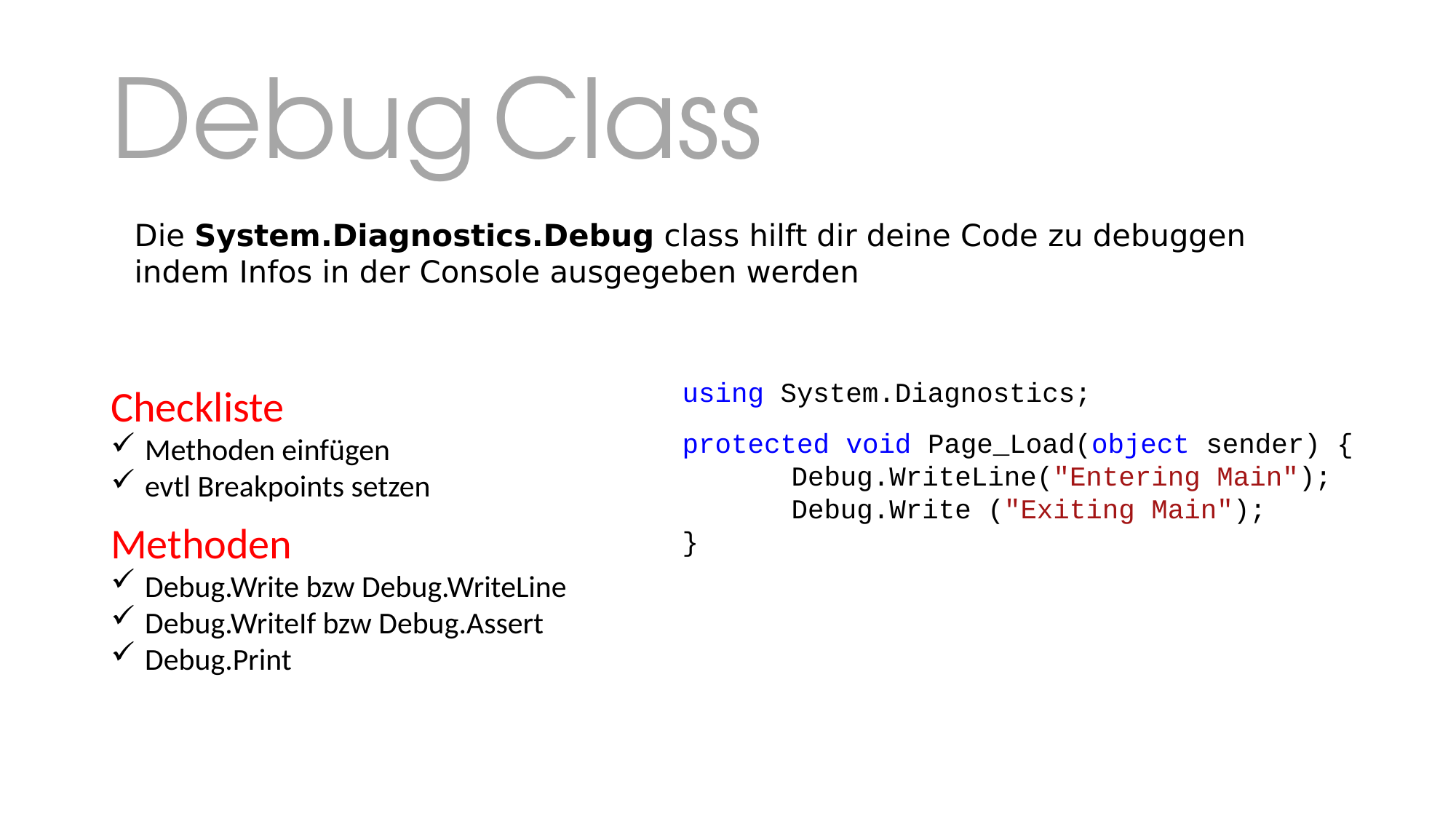

Debug Class
Die System.Diagnostics.Debug class hilft dir deine Code zu debuggen indem Infos in der Console ausgegeben werden
Checkliste
Methoden einfügen
evtl Breakpoints setzen

Methoden
Debug.Write bzw Debug.WriteLine
Debug.WriteIf bzw Debug.Assert
Debug.Print
using System.Diagnostics;

protected void Page_Load(object sender) {
	Debug.WriteLine("Entering Main");
	Debug.Write ("Exiting Main");
}